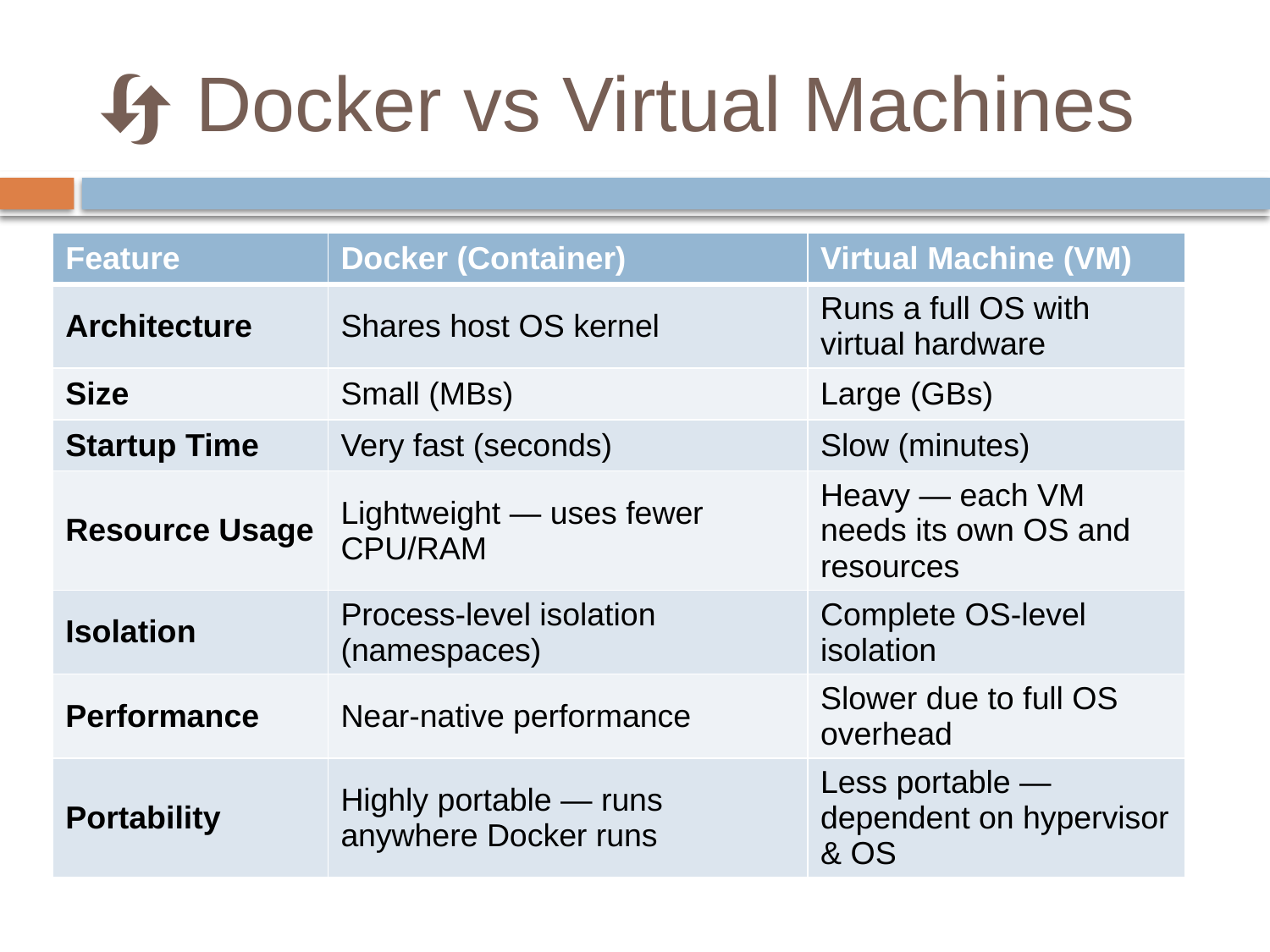

# 🔄 Docker vs Virtual Machines
| Feature | Docker (Container) | Virtual Machine (VM) |
| --- | --- | --- |
| Architecture | Shares host OS kernel | Runs a full OS with virtual hardware |
| Size | Small (MBs) | Large (GBs) |
| Startup Time | Very fast (seconds) | Slow (minutes) |
| Resource Usage | Lightweight — uses fewer CPU/RAM | Heavy — each VM needs its own OS and resources |
| Isolation | Process-level isolation (namespaces) | Complete OS-level isolation |
| Performance | Near-native performance | Slower due to full OS overhead |
| Portability | Highly portable — runs anywhere Docker runs | Less portable — dependent on hypervisor & OS |